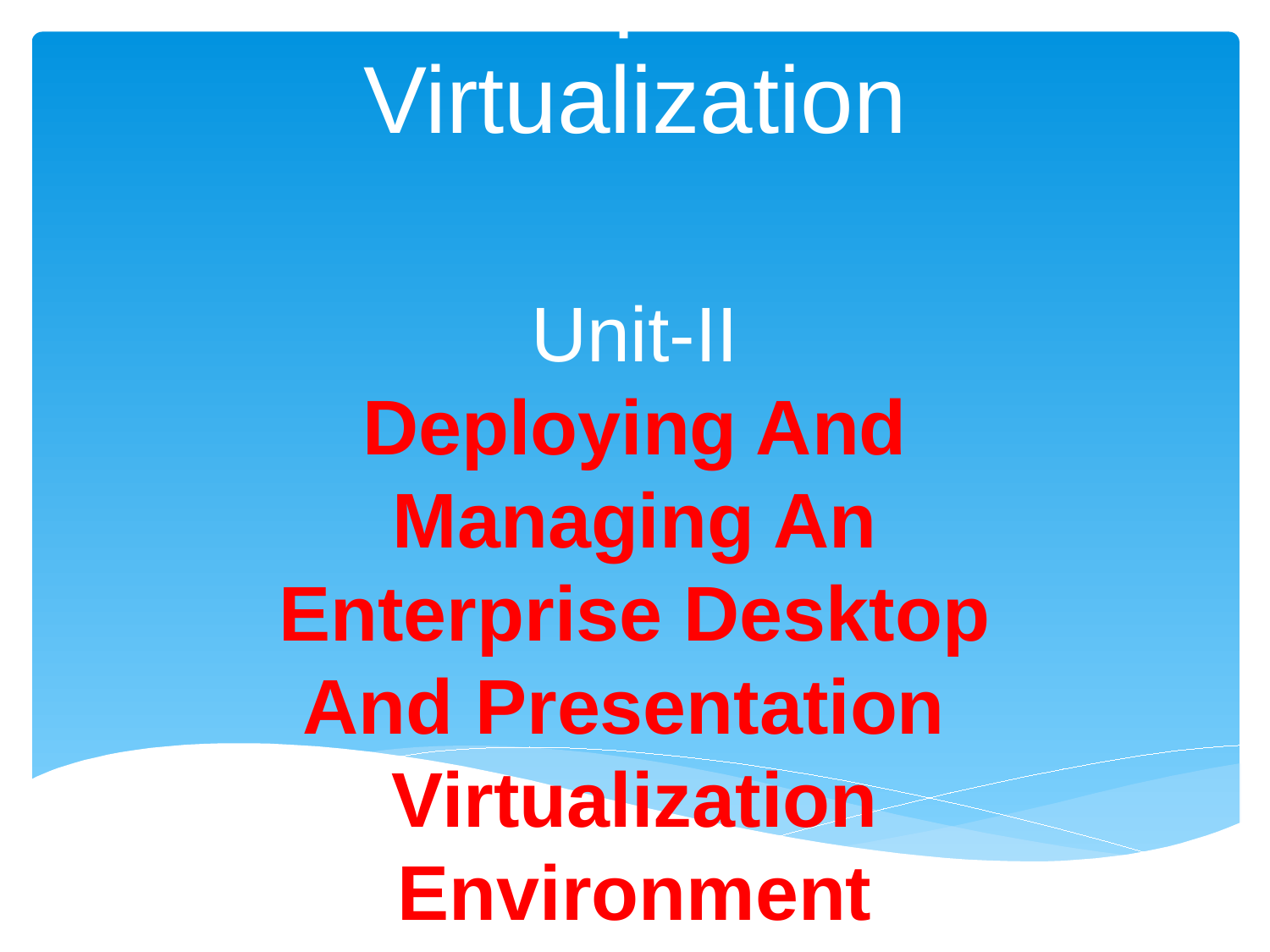

# Principles of Virtualization

Unit-II
Deploying And Managing An Enterprise Desktop And Presentation  Virtualization Environment